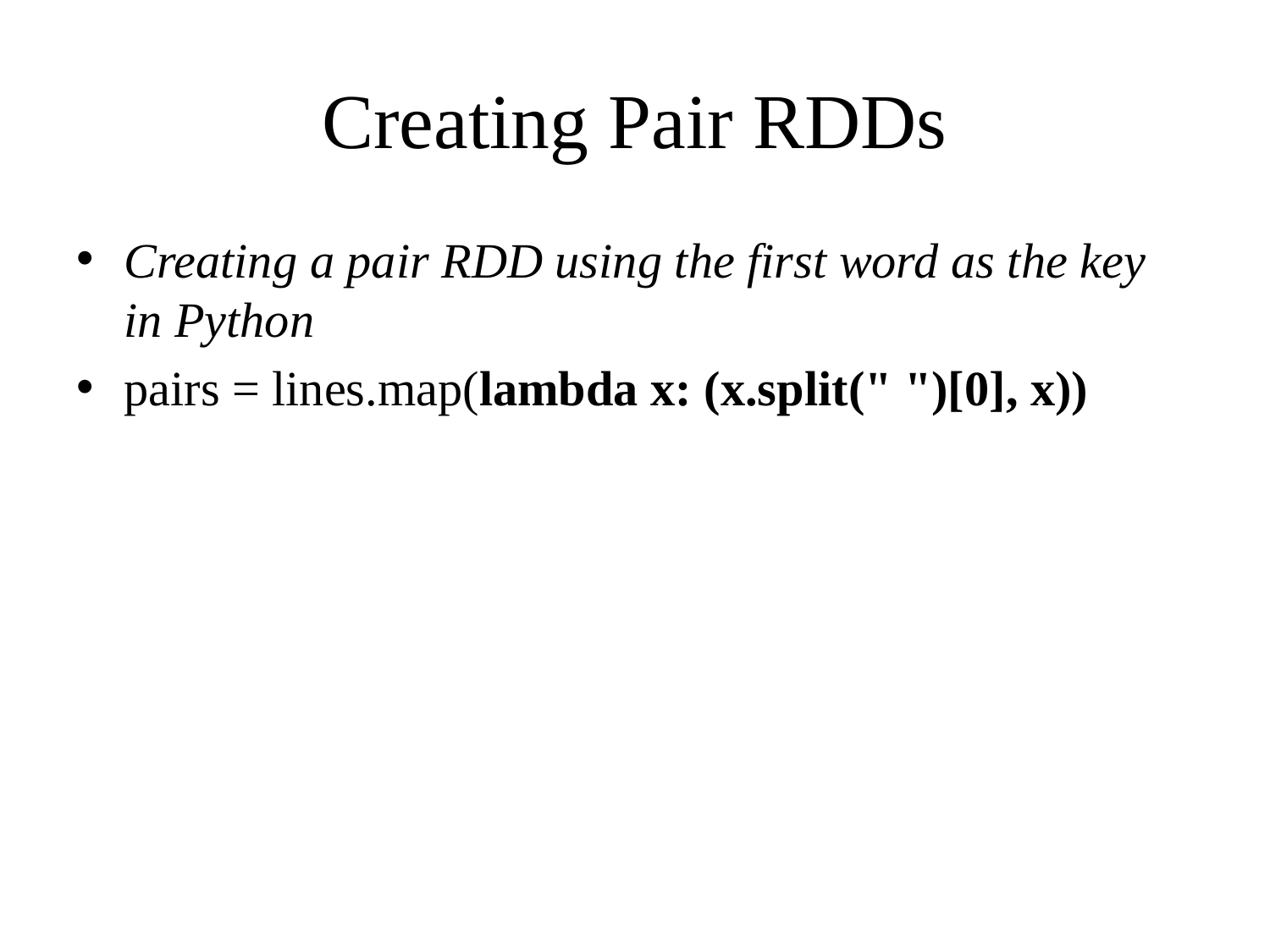

# Creating Pair RDDs
Creating a pair RDD using the first word as the key in Python
pairs = lines.map(lambda x: (x.split(" ")[0], x))